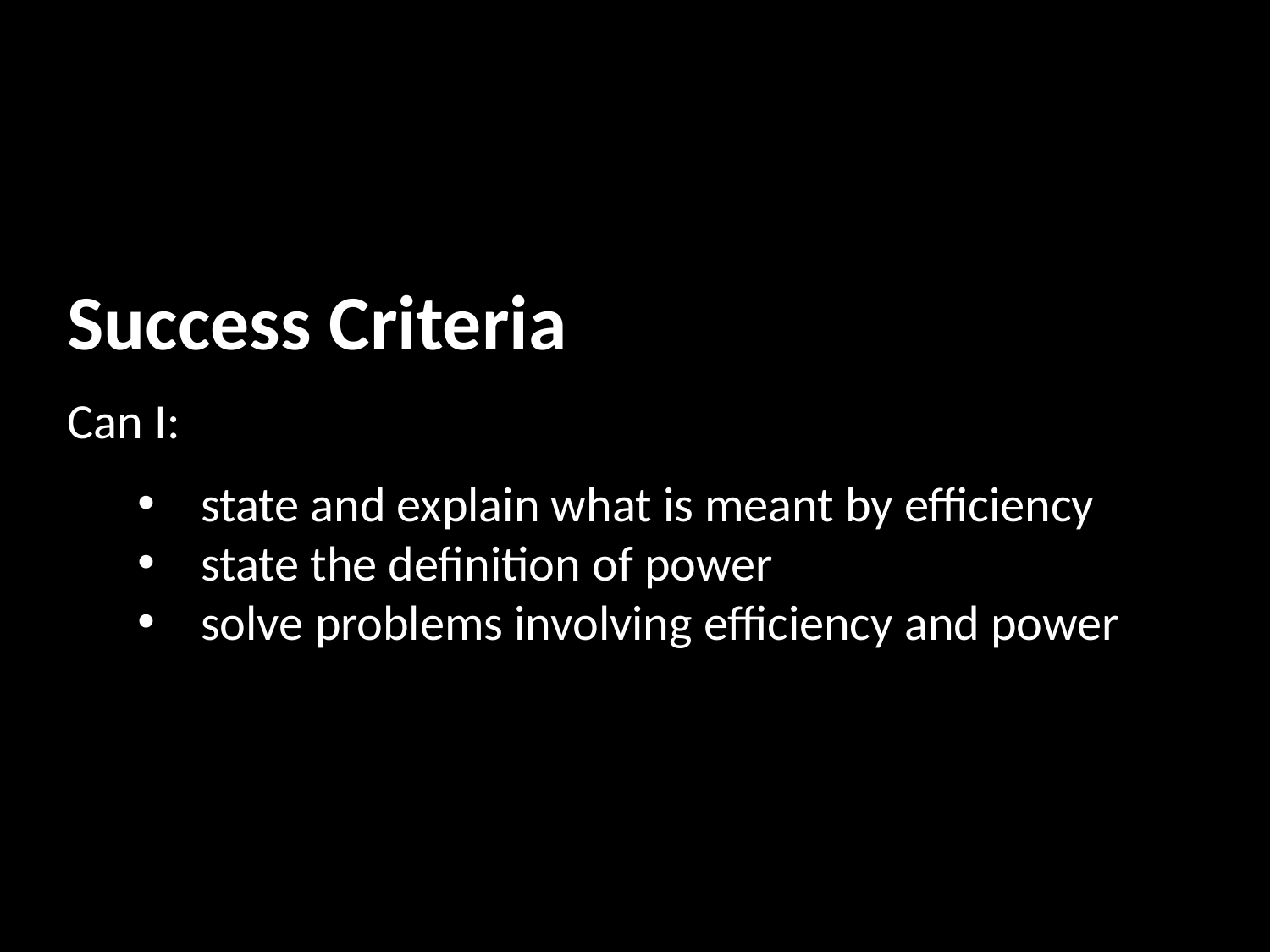

Success Criteria
Can I:
state and explain what is meant by efficiency
state the definition of power
solve problems involving efficiency and power